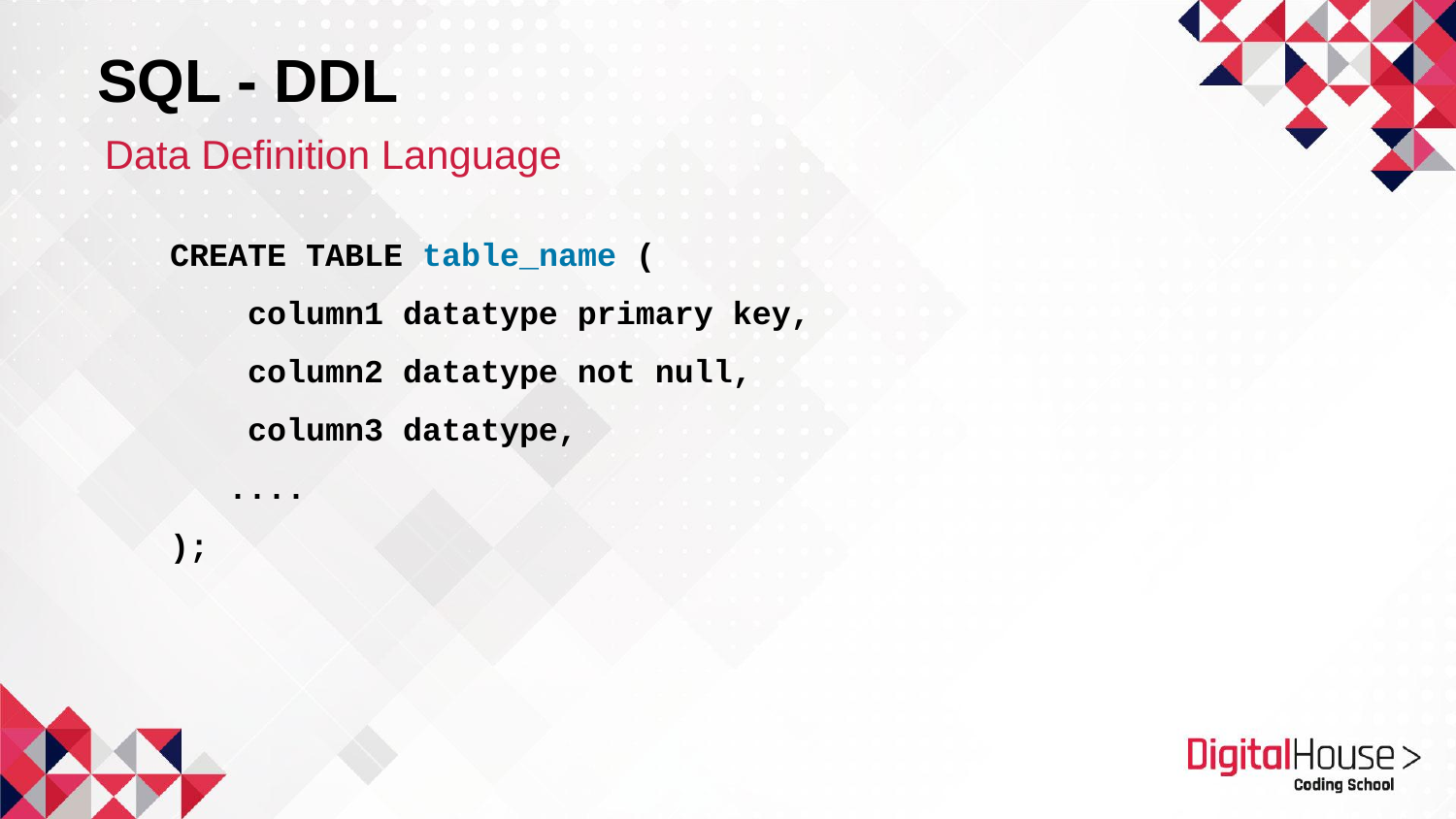

SQL - DDL
Data Definition Language
CREATE TABLE table_name (
    column1 datatype primary key,
    column2 datatype not null,
    column3 datatype,
   ....
);